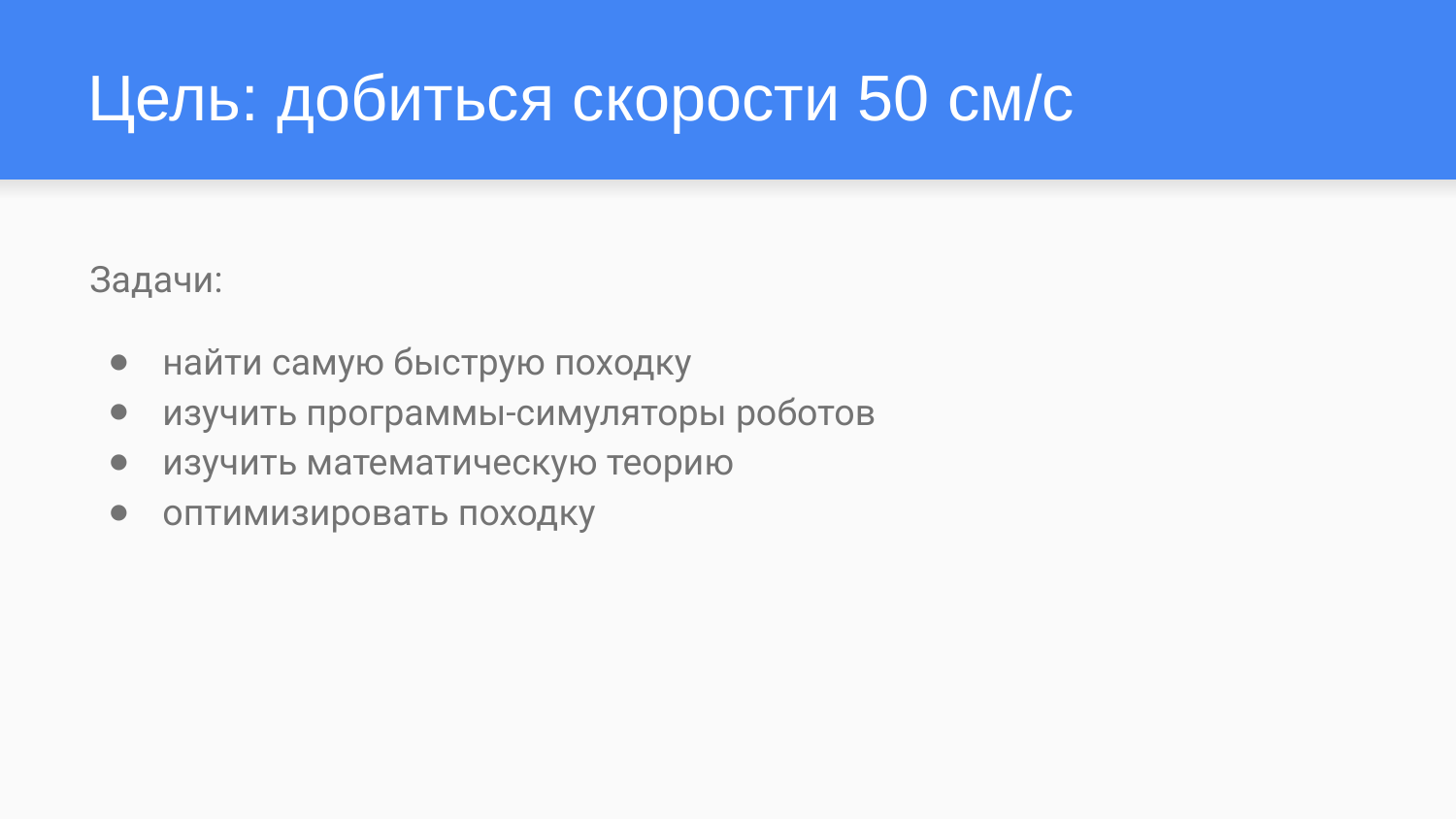

# Цель: добиться скорости 50 см/с
Задачи:
найти самую быструю походку
изучить программы-симуляторы роботов
изучить математическую теорию
оптимизировать походку